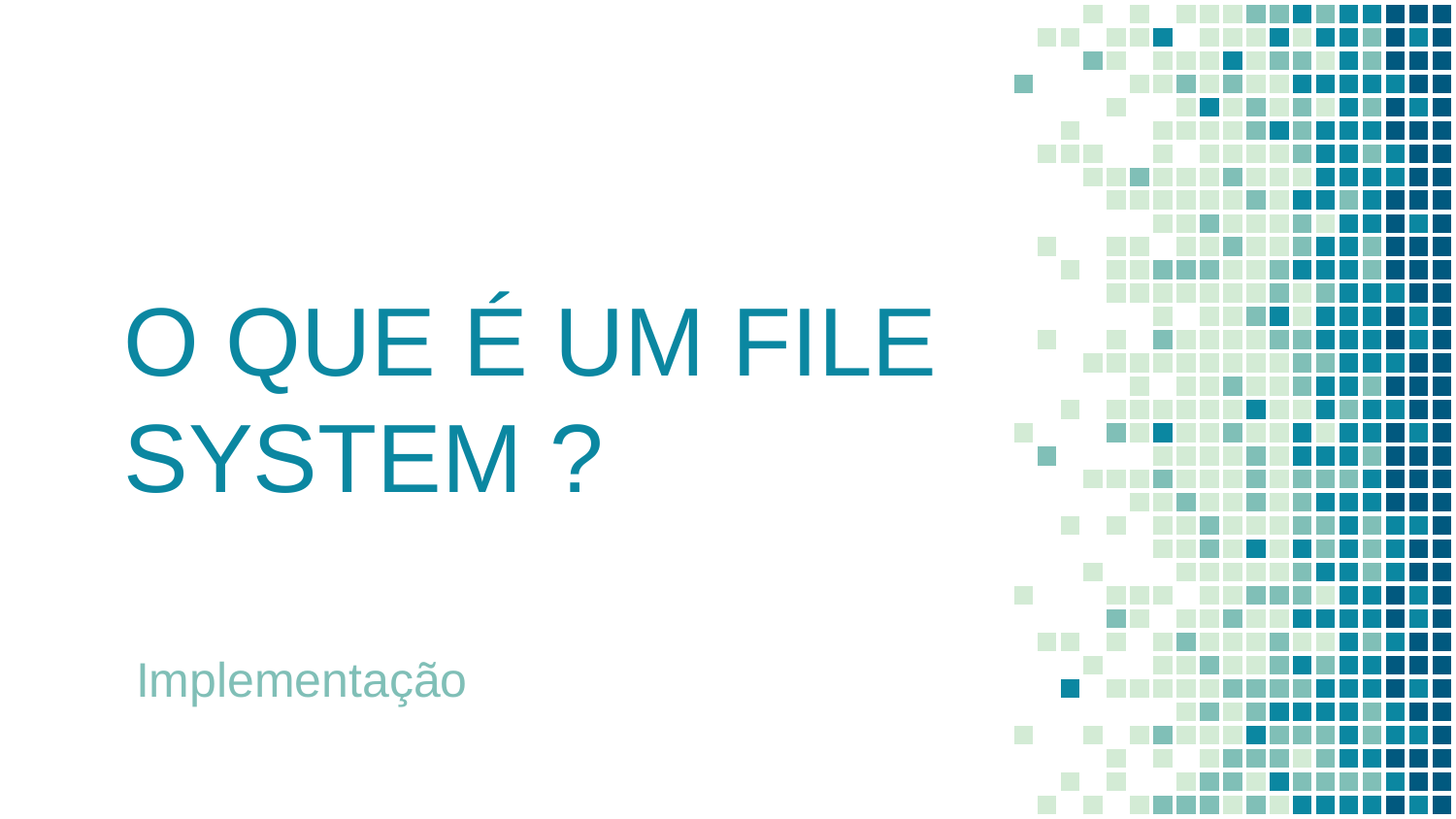

# O QUE É UM FILE SYSTEM ?
Implementação